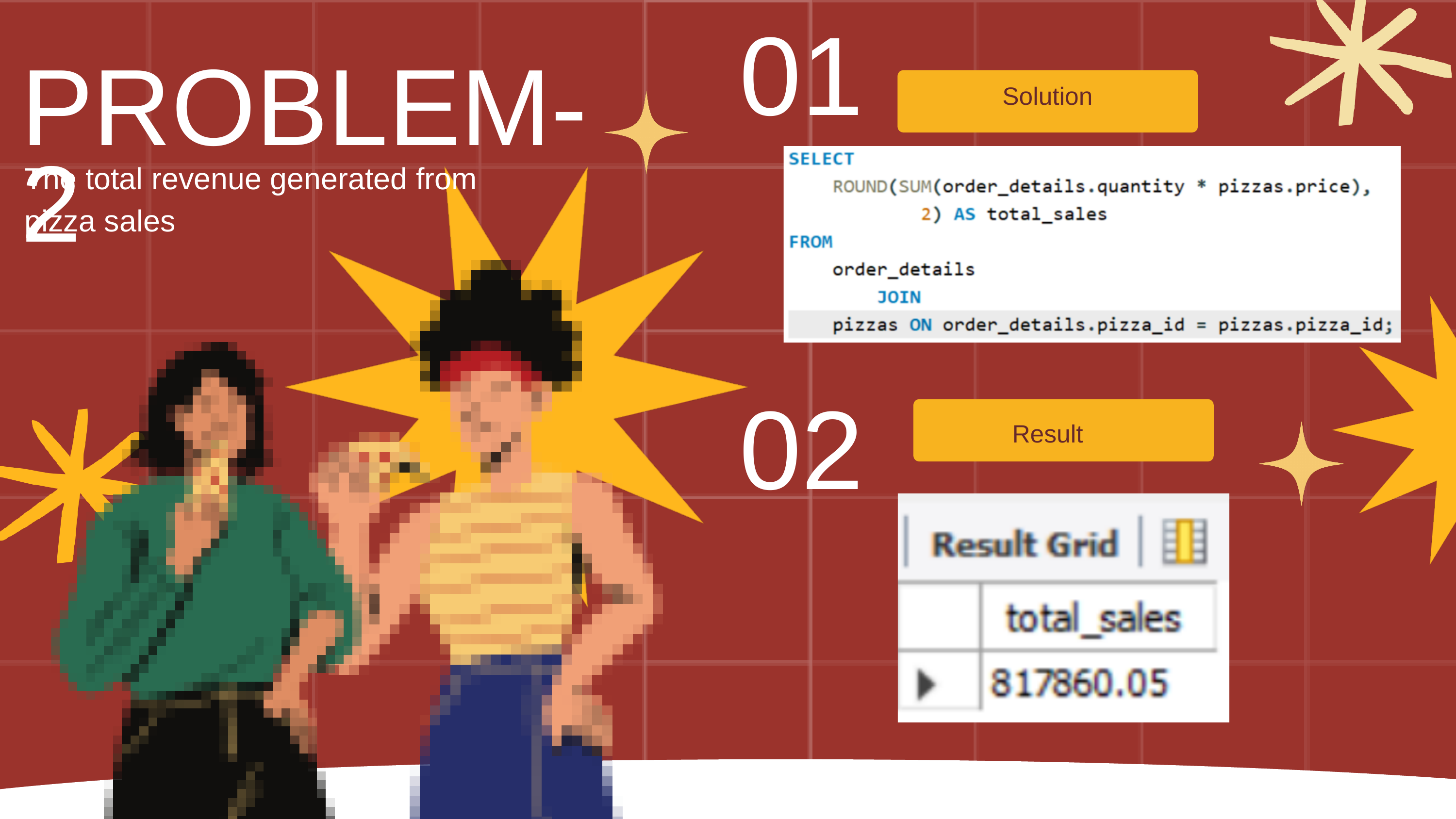

01

PROBLEM-2
Solution

The total revenue generated from pizza sales

02
Result